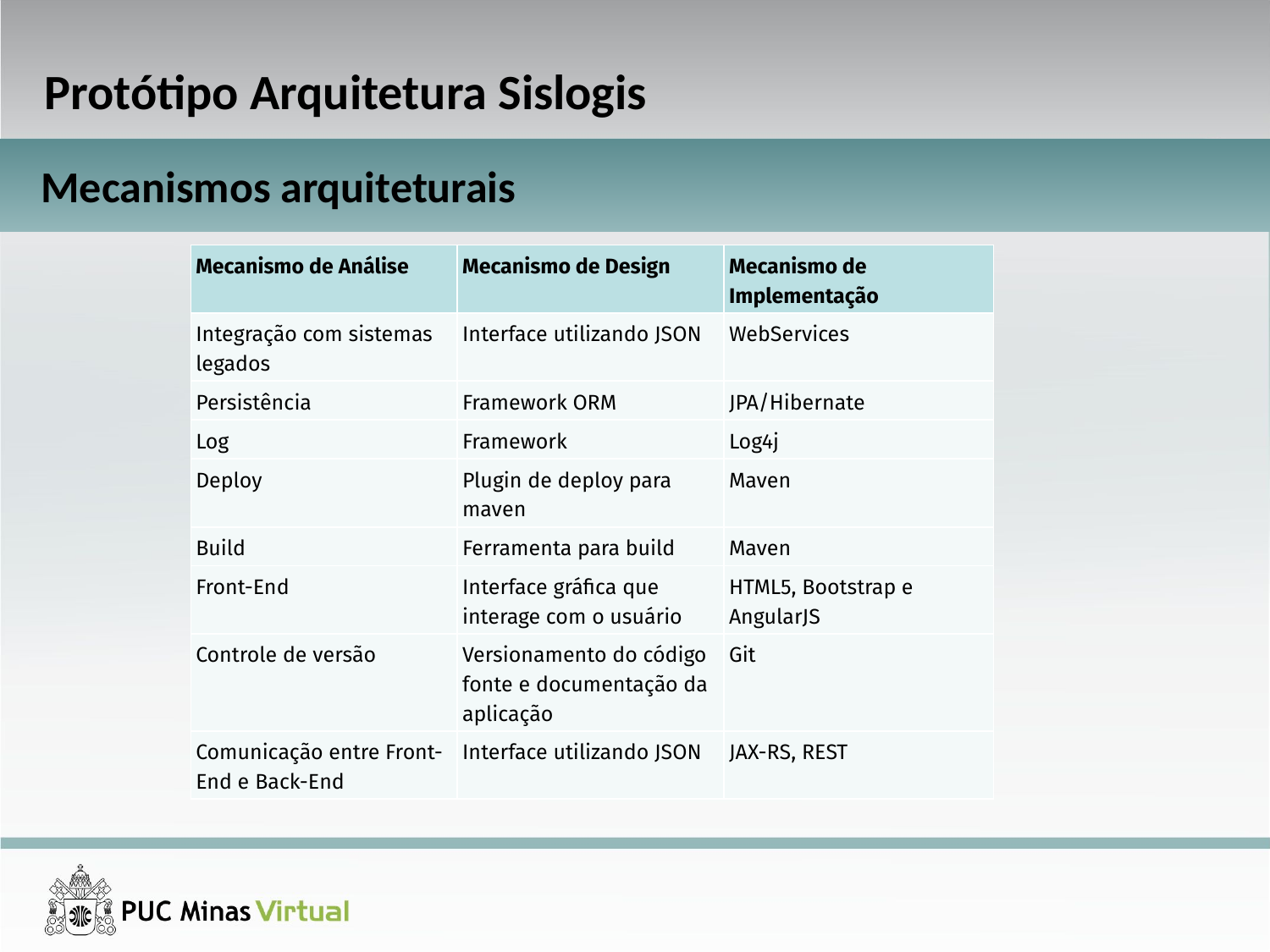

Protótipo Arquitetura Sislogis

Mecanismos arquiteturais
| Mecanismo de Análise | Mecanismo de Design | Mecanismo de Implementação |
| --- | --- | --- |
| Integração com sistemas legados | Interface utilizando JSON | WebServices |
| Persistência | Framework ORM | JPA/Hibernate |
| Log | Framework | Log4j |
| Deploy | Plugin de deploy para maven | Maven |
| Build | Ferramenta para build | Maven |
| Front-End | Interface gráfica que interage com o usuário | HTML5, Bootstrap e AngularJS |
| Controle de versão | Versionamento do código fonte e documentação da aplicação | Git |
| Comunicação entre Front-End e Back-End | Interface utilizando JSON | JAX-RS, REST |